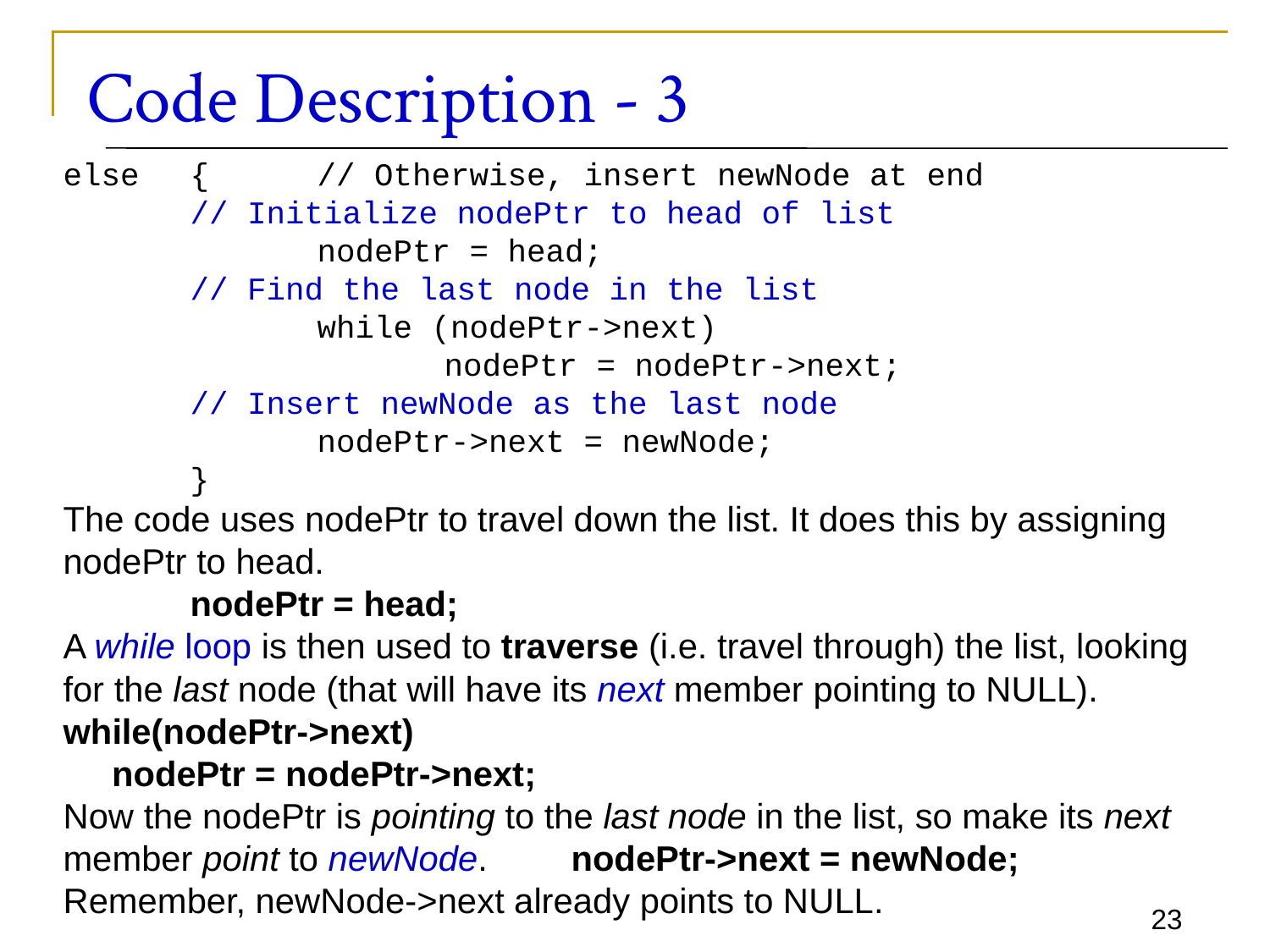

# Code Description - 3
else	{	// Otherwise, insert newNode at end
	// Initialize nodePtr to head of list
		nodePtr = head;
	// Find the last node in the list
		while (nodePtr->next)
			nodePtr = nodePtr->next;
	// Insert newNode as the last node
		nodePtr->next = newNode;
	}
The code uses nodePtr to travel down the list. It does this by assigning nodePtr to head.
	nodePtr = head;
A while loop is then used to traverse (i.e. travel through) the list, looking for the last node (that will have its next member pointing to NULL).
while(nodePtr->next)
     nodePtr = nodePtr->next;
Now the nodePtr is pointing to the last node in the list, so make its next member point to newNode.	nodePtr->next = newNode;
Remember, newNode->next already points to NULL.